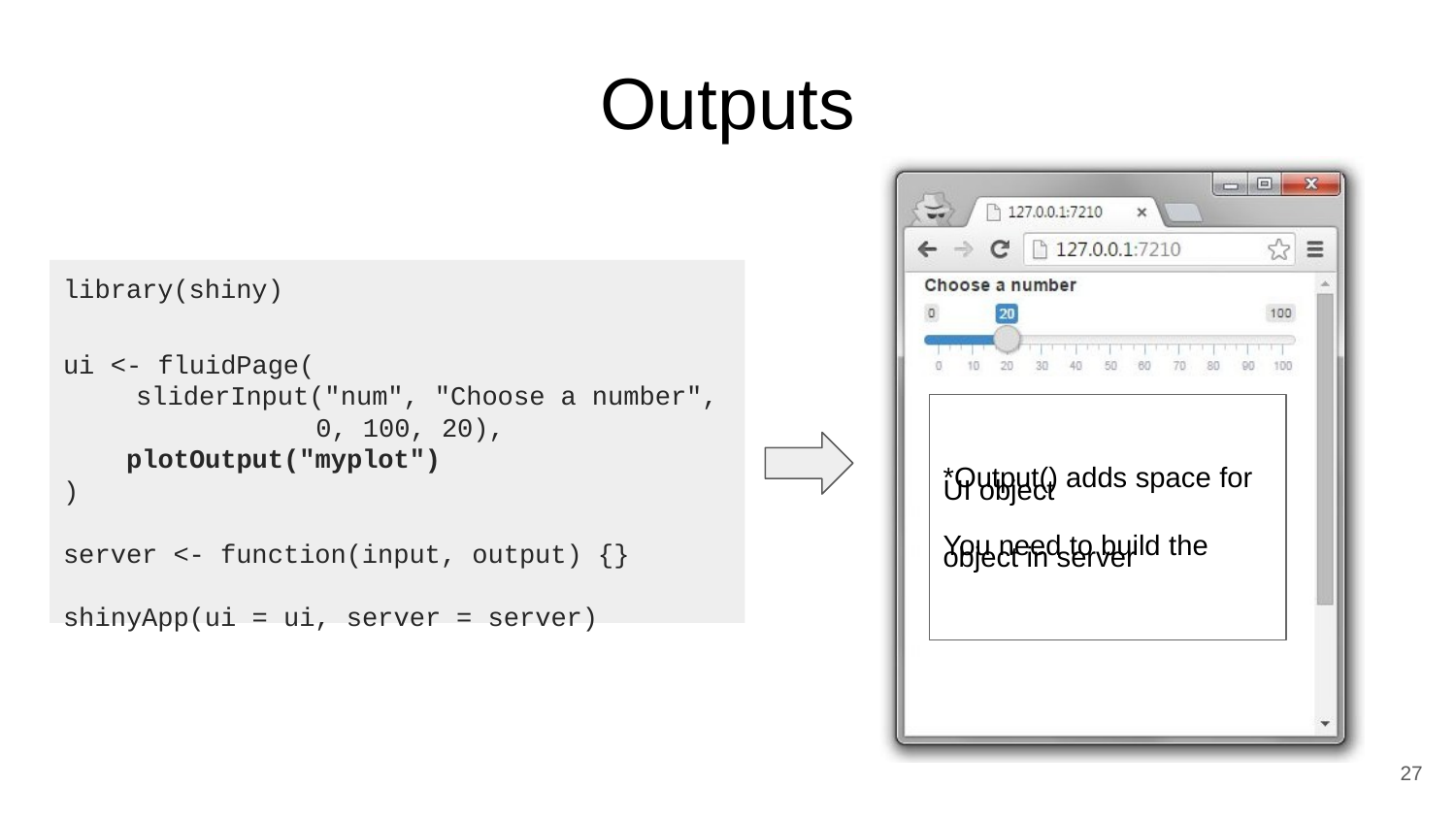

Outputs

library(shiny)

ui <- fluidPage(
sliderInput("num", "Choose a number",
0, 100, 20),
plotOutput("myplot")
)
server <- function(input, output) {}  shinyApp(ui = ui, server = server)

*Output() adds space for  UI object

You need to build the  object in server

27